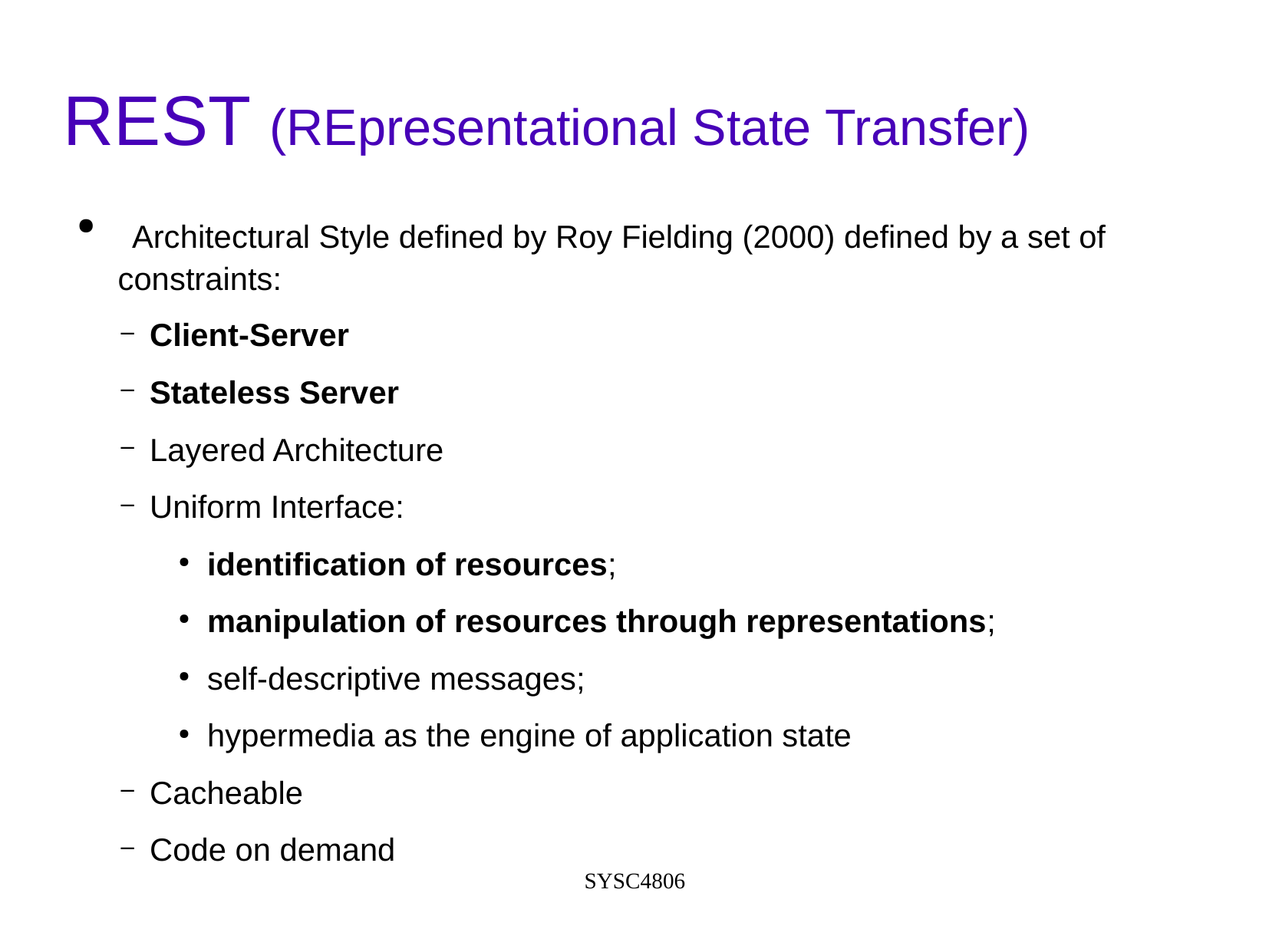

REST (REpresentational State Transfer)
 Architectural Style defined by Roy Fielding (2000) defined by a set of constraints:
Client-Server
Stateless Server
Layered Architecture
Uniform Interface:
identification of resources;
manipulation of resources through representations;
self-descriptive messages;
hypermedia as the engine of application state
Cacheable
Code on demand

SYSC4806